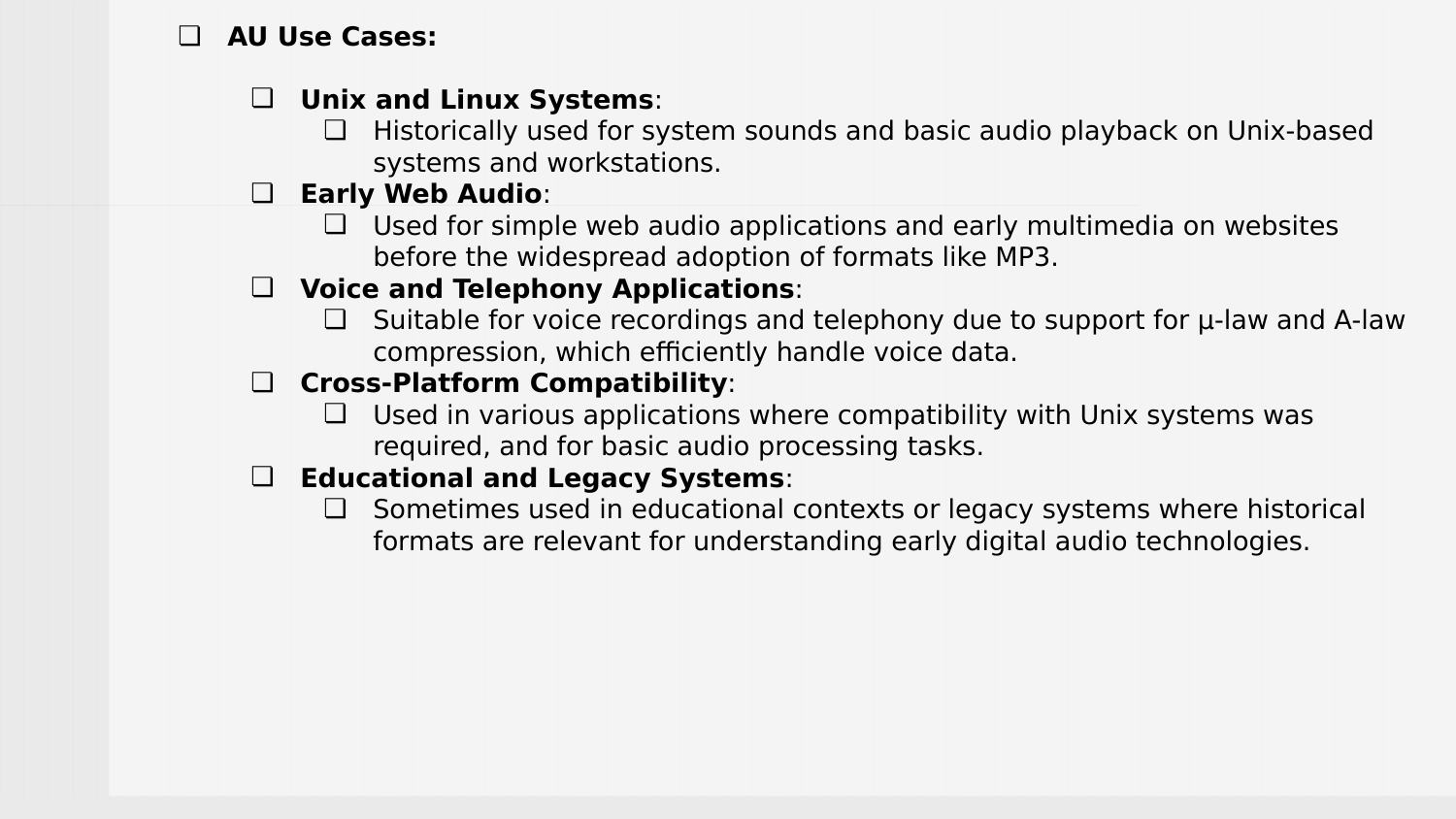

AU Use Cases:

Unix and Linux Systems:
Historically used for system sounds and basic audio playback on Unix-based systems and workstations.
Early Web Audio:
Used for simple web audio applications and early multimedia on websites before the widespread adoption of formats like MP3.
Voice and Telephony Applications:
Suitable for voice recordings and telephony due to support for μ-law and A-law compression, which efficiently handle voice data.
Cross-Platform Compatibility:
Used in various applications where compatibility with Unix systems was required, and for basic audio processing tasks.
Educational and Legacy Systems:
Sometimes used in educational contexts or legacy systems where historical formats are relevant for understanding early digital audio technologies.